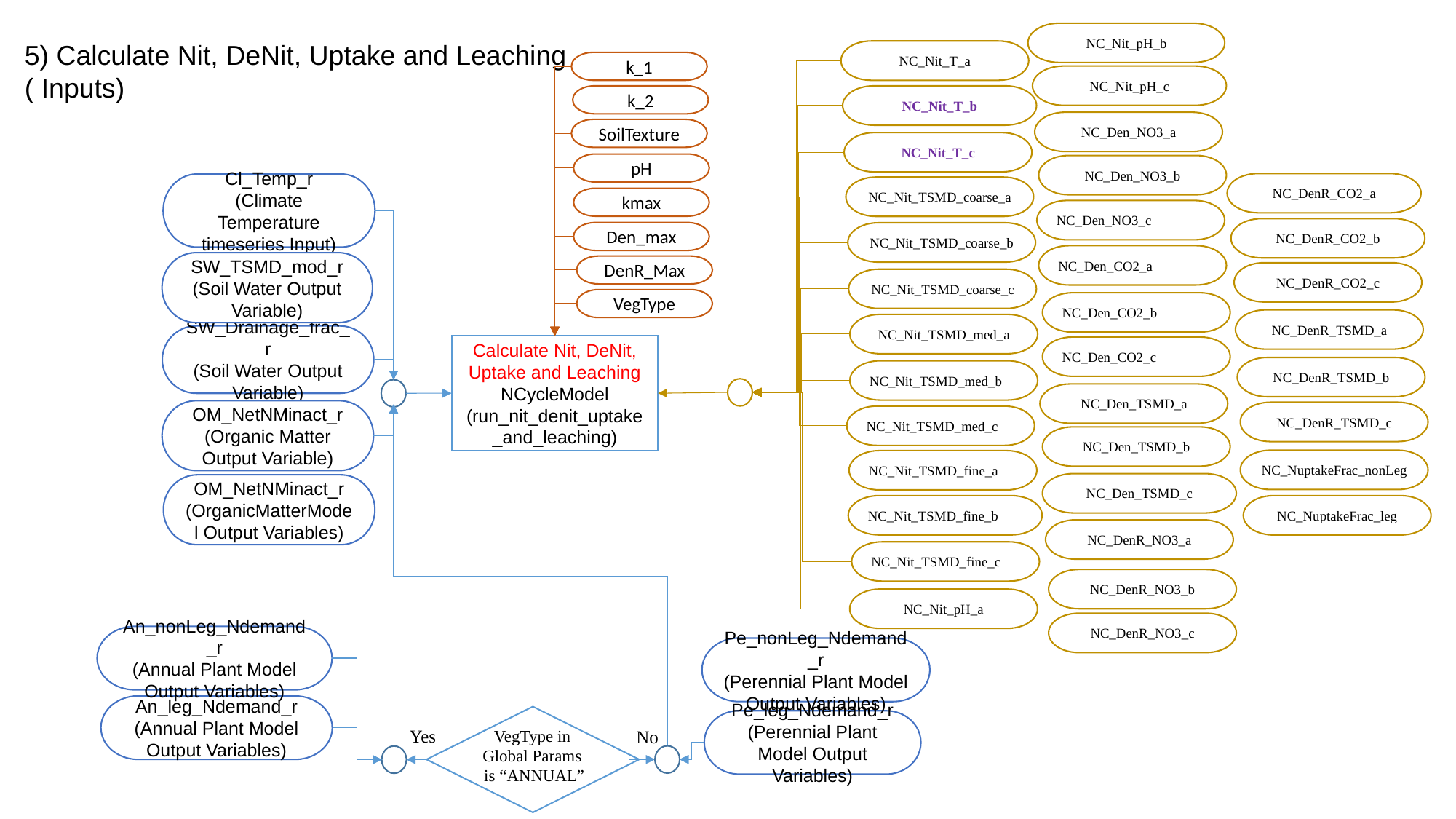

NC_Nit_pH_b
5) Calculate Nit, DeNit, Uptake and Leaching
( Inputs)
NC_Nit_T_a
k_1
NC_Nit_pH_c
NC_Nit_T_b
k_2
NC_Den_NO3_a
SoilTexture
NC_Nit_T_c
pH
NC_Den_NO3_b
NC_DenR_CO2_a
Cl_Temp_r
(Climate Temperature timeseries Input)
NC_Nit_TSMD_coarse_a
kmax
NC_Den_NO3_c
NC_DenR_CO2_b
Den_max
NC_Nit_TSMD_coarse_b
NC_Den_CO2_a
SW_TSMD_mod_r
(Soil Water Output Variable)
DenR_Max
NC_DenR_CO2_c
NC_Nit_TSMD_coarse_c
VegType
NC_Den_CO2_b
NC_DenR_TSMD_a
NC_Nit_TSMD_med_a
SW_Drainage_frac_r
(Soil Water Output Variable)
Calculate Nit, DeNit, Uptake and Leaching
NCycleModel (run_nit_denit_uptake_and_leaching)
NC_Den_CO2_c
NC_DenR_TSMD_b
NC_Nit_TSMD_med_b

NC_Den_TSMD_a
OM_NetNMinact_r (Organic Matter Output Variable)
NC_DenR_TSMD_c
NC_Nit_TSMD_med_c
NC_Den_TSMD_b
NC_NuptakeFrac_nonLeg
NC_Nit_TSMD_fine_a
NC_Den_TSMD_c
OM_NetNMinact_r
(OrganicMatterModel Output Variables)
NC_Nit_TSMD_fine_b
NC_NuptakeFrac_leg
NC_DenR_NO3_a
NC_Nit_TSMD_fine_c
NC_DenR_NO3_b
NC_Nit_pH_a
NC_DenR_NO3_c
An_nonLeg_Ndemand_r
(Annual Plant Model Output Variables)
Pe_nonLeg_Ndemand_r
(Perennial Plant Model Output Variables)
An_leg_Ndemand_r
(Annual Plant Model Output Variables)

Pe_leg_Ndemand_r
(Perennial Plant Model Output Variables)
Yes
VegType in
Global Params
is “ANNUAL”

No